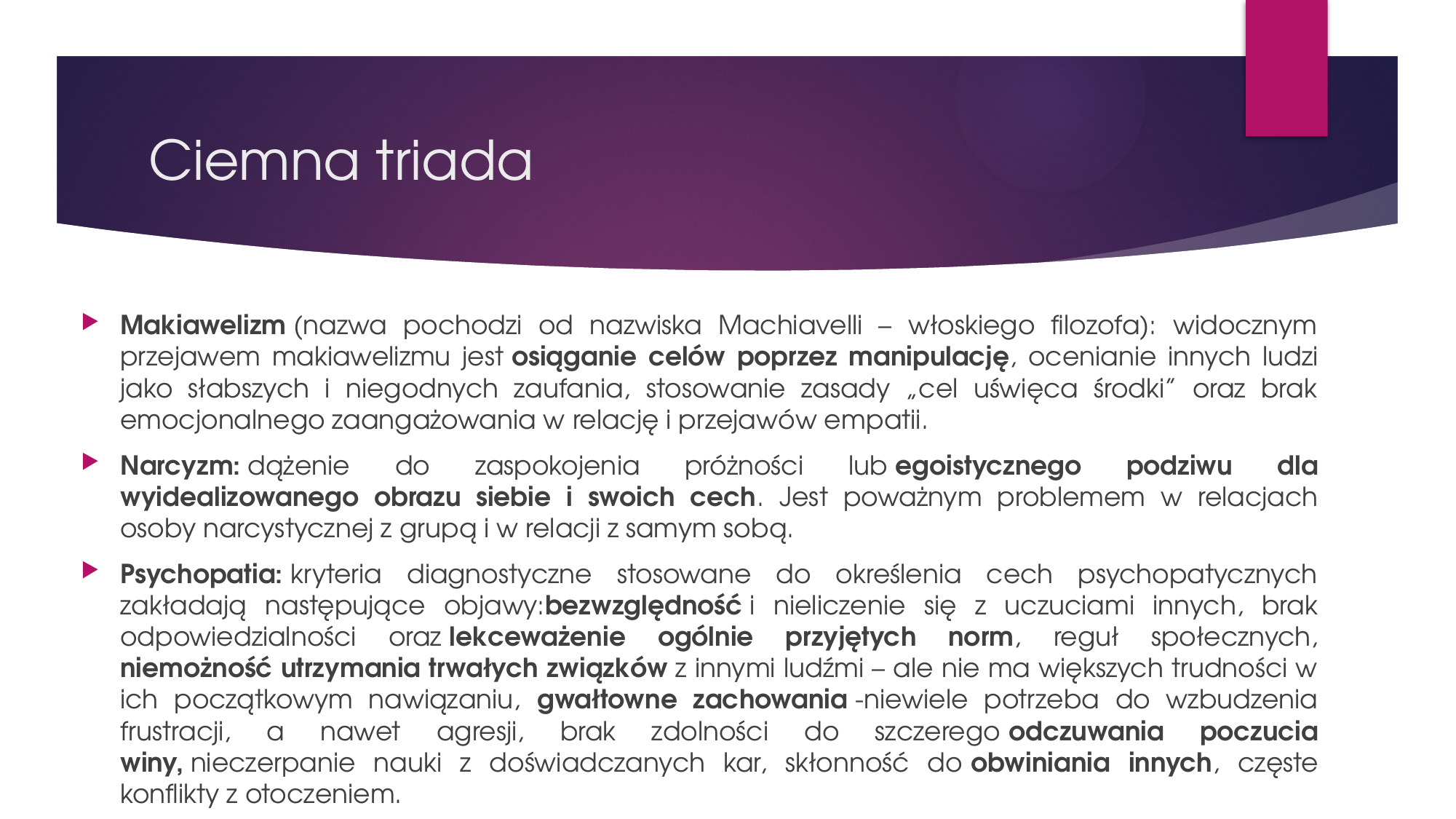

# Ciemna triada
Makiawelizm (nazwa pochodzi od nazwiska Machiavelli – włoskiego filozofa): widocznym przejawem makiawelizmu jest osiąganie celów poprzez manipulację, ocenianie innych ludzi jako słabszych i niegodnych zaufania, stosowanie zasady „cel uświęca środki” oraz brak emocjonalnego zaangażowania w relację i przejawów empatii.
Narcyzm: dążenie do zaspokojenia próżności lub egoistycznego podziwu dla wyidealizowanego obrazu siebie i swoich cech. Jest poważnym problemem w relacjach osoby narcystycznej z grupą i w relacji z samym sobą.
Psychopatia: kryteria diagnostyczne stosowane do określenia cech psychopatycznych zakładają następujące objawy:bezwzględność i nieliczenie się z uczuciami innych, brak odpowiedzialności oraz lekceważenie ogólnie przyjętych norm, reguł społecznych, niemożność utrzymania trwałych związków z innymi ludźmi – ale nie ma większych trudności w ich początkowym nawiązaniu, gwałtowne zachowania -niewiele potrzeba do wzbudzenia frustracji, a nawet agresji, brak zdolności do szczerego odczuwania poczucia winy, nieczerpanie nauki z doświadczanych kar, skłonność do obwiniania innych, częste konflikty z otoczeniem.